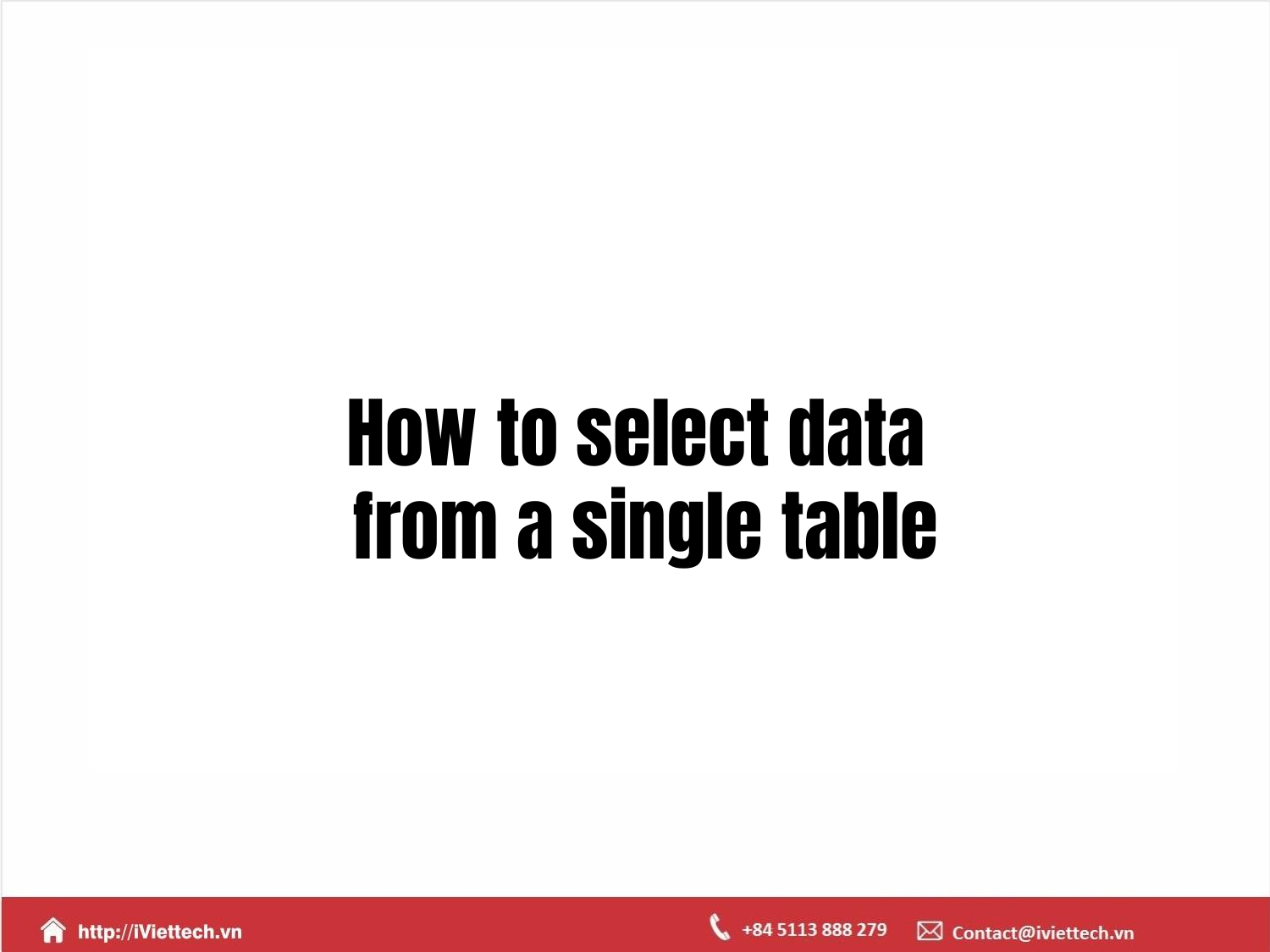

# How to select data from a single table